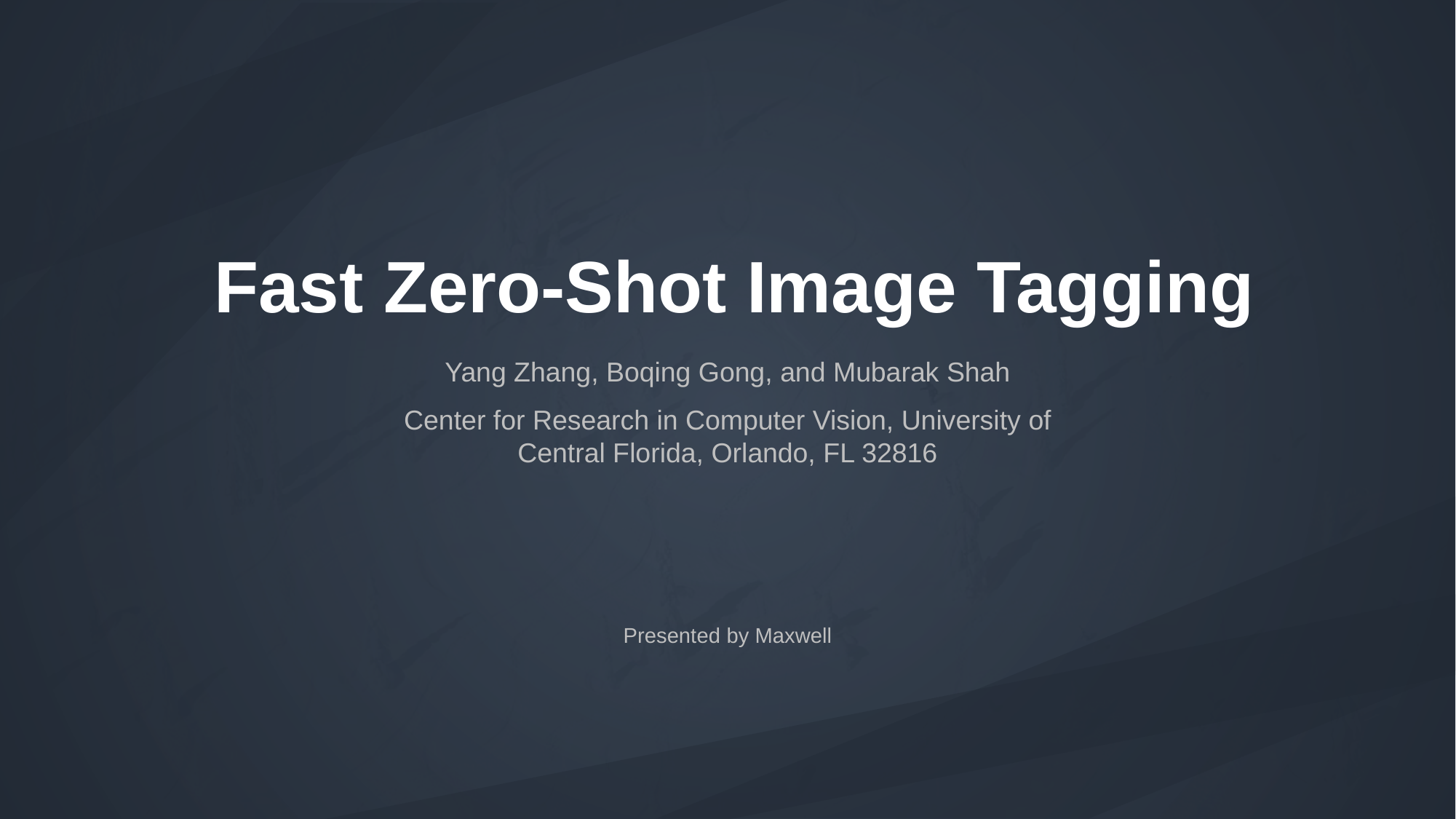

Fast Zero-Shot Image Tagging
Yang Zhang, Boqing Gong, and Mubarak Shah
Center for Research in Computer Vision, University of Central Florida, Orlando, FL 32816
Presented by Maxwell